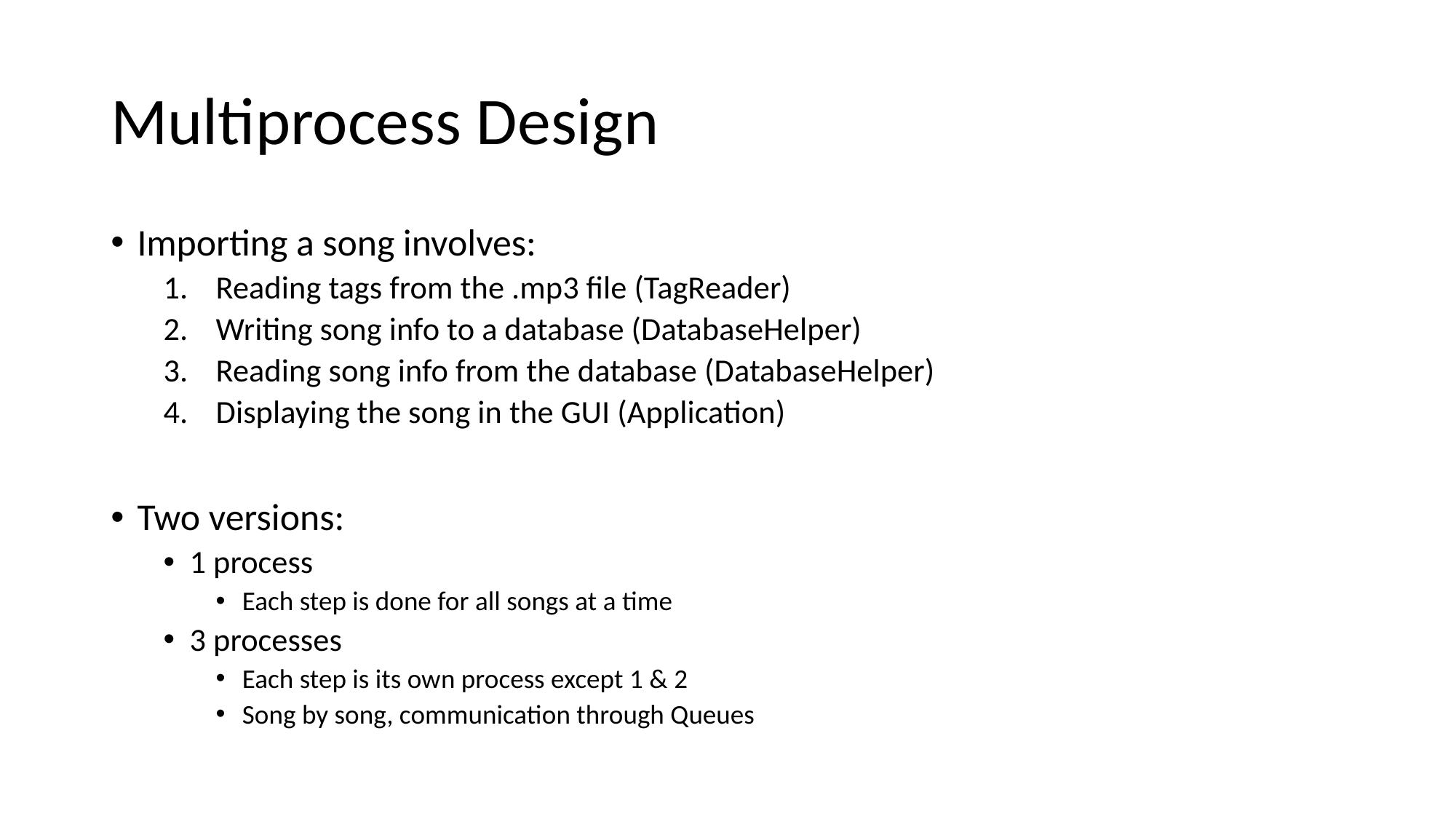

# Multiprocess Design
Importing a song involves:
Reading tags from the .mp3 file (TagReader)
Writing song info to a database (DatabaseHelper)
Reading song info from the database (DatabaseHelper)
Displaying the song in the GUI (Application)

Two versions:
1 process
Each step is done for all songs at a time
3 processes
Each step is its own process except 1 & 2
Song by song, communication through Queues